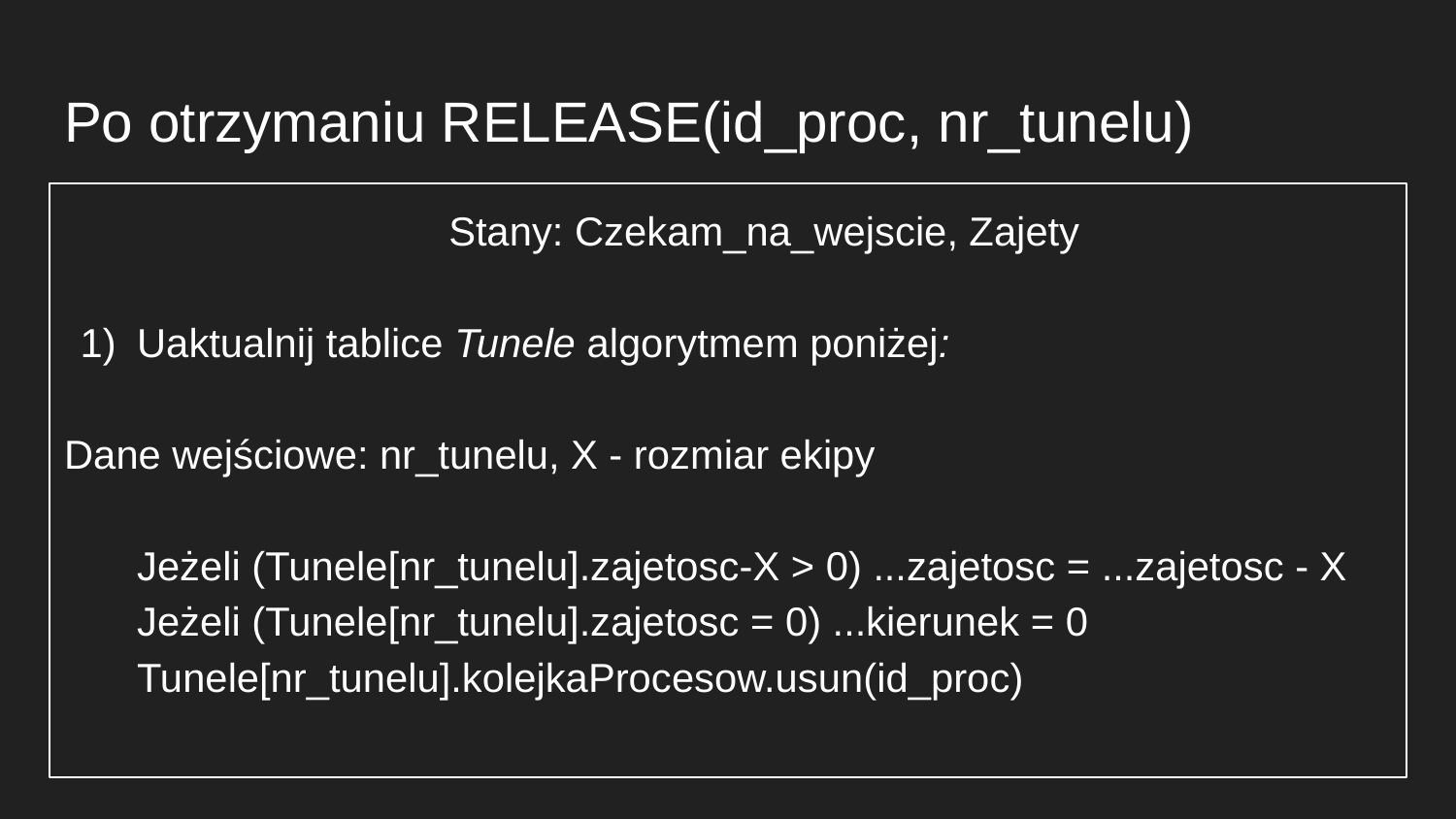

# Po otrzymaniu RELEASE(id_proc, nr_tunelu)
Stany: Czekam_na_wejscie, Zajety

Uaktualnij tablice Tunele algorytmem poniżej:

Dane wejściowe: nr_tunelu, X - rozmiar ekipy

Jeżeli (Tunele[nr_tunelu].zajetosc-X > 0) ...zajetosc = ...zajetosc - X
Jeżeli (Tunele[nr_tunelu].zajetosc = 0) ...kierunek = 0
Tunele[nr_tunelu].kolejkaProcesow.usun(id_proc)